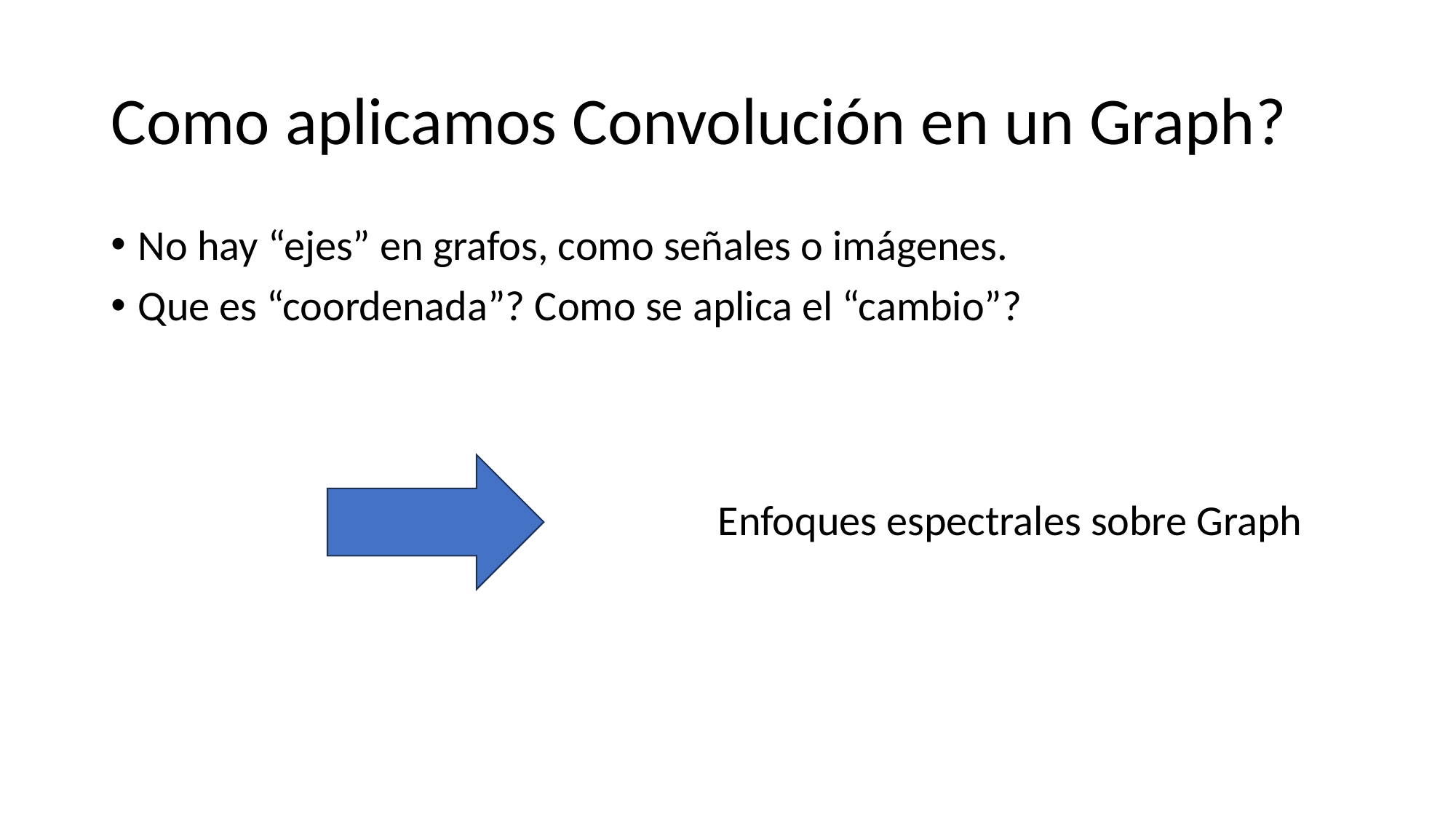

# Como aplicamos Convolución en un Graph?
No hay “ejes” en grafos, como señales o imágenes.
Que es “coordenada”? Como se aplica el “cambio”?

Enfoques espectrales sobre Graph